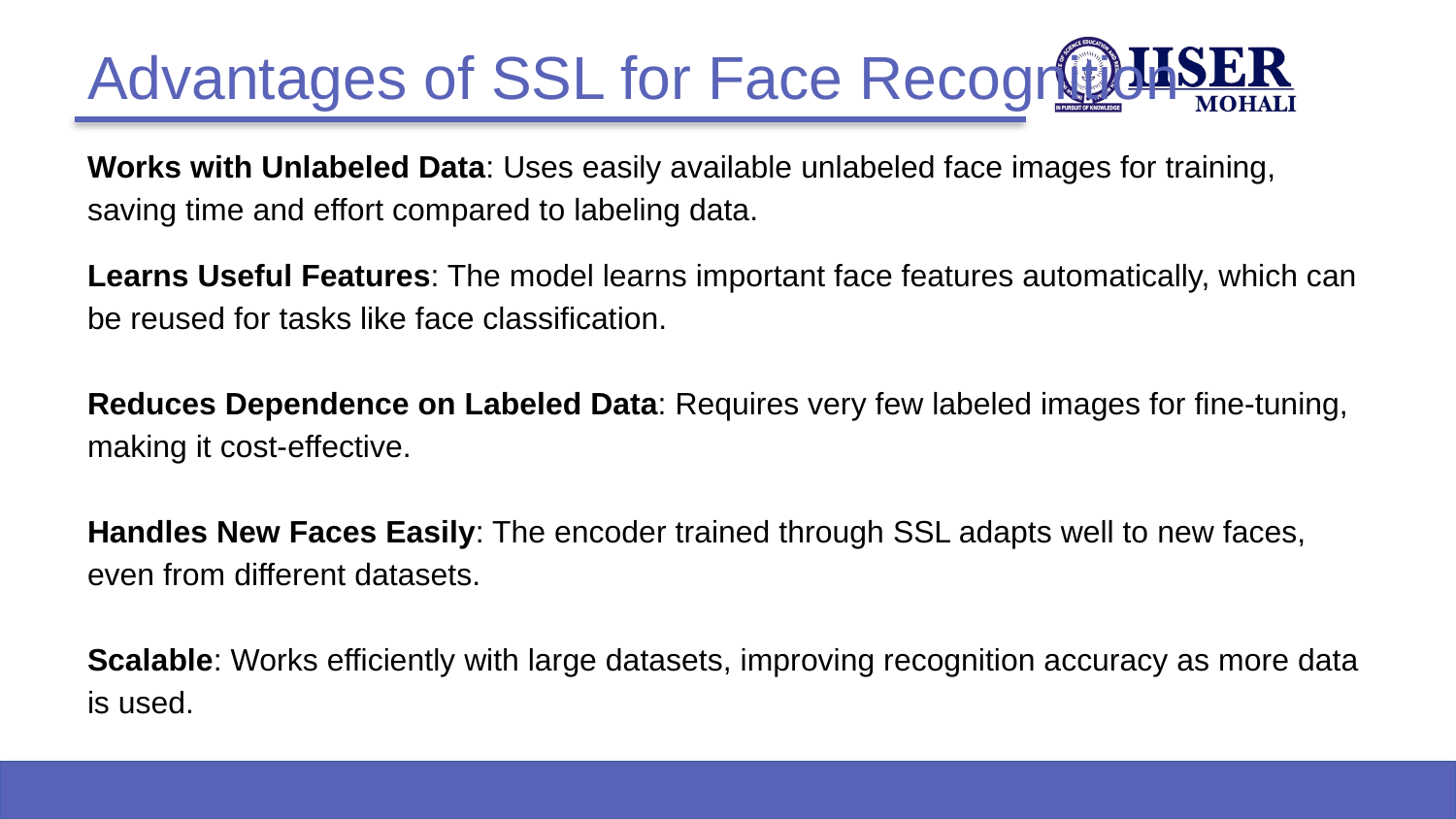

# Advantages of SSL for Face Recognition
Works with Unlabeled Data: Uses easily available unlabeled face images for training, saving time and effort compared to labeling data.
Learns Useful Features: The model learns important face features automatically, which can be reused for tasks like face classification.

Reduces Dependence on Labeled Data: Requires very few labeled images for fine-tuning, making it cost-effective.

Handles New Faces Easily: The encoder trained through SSL adapts well to new faces, even from different datasets.

Scalable: Works efficiently with large datasets, improving recognition accuracy as more data is used.